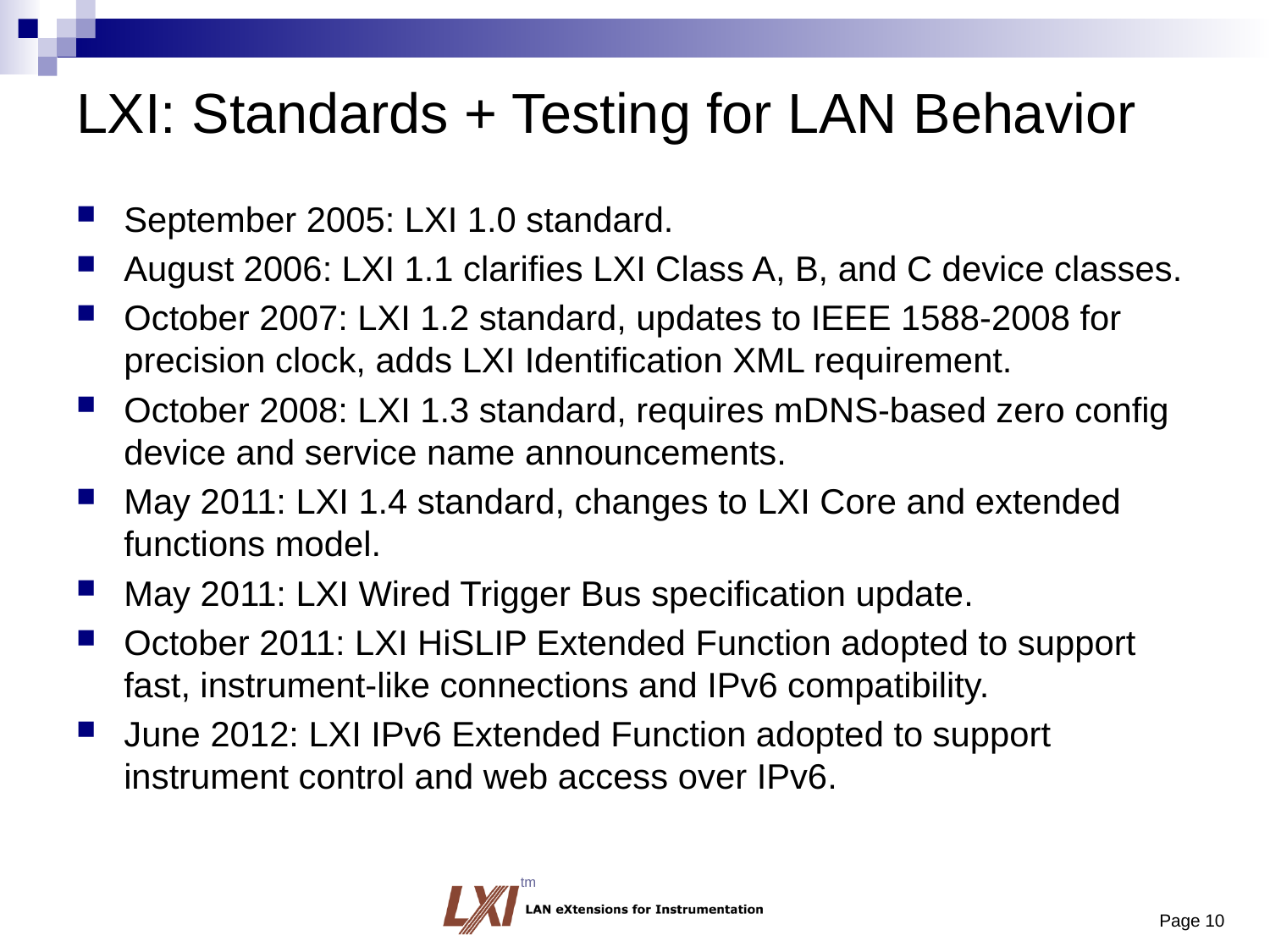

# LXI: Standards + Testing for LAN Behavior
September 2005: LXI 1.0 standard.
August 2006: LXI 1.1 clarifies LXI Class A, B, and C device classes.
October 2007: LXI 1.2 standard, updates to IEEE 1588-2008 for precision clock, adds LXI Identification XML requirement.
October 2008: LXI 1.3 standard, requires mDNS-based zero config device and service name announcements.
May 2011: LXI 1.4 standard, changes to LXI Core and extended functions model.
May 2011: LXI Wired Trigger Bus specification update.
October 2011: LXI HiSLIP Extended Function adopted to support fast, instrument-like connections and IPv6 compatibility.
June 2012: LXI IPv6 Extended Function adopted to support instrument control and web access over IPv6.